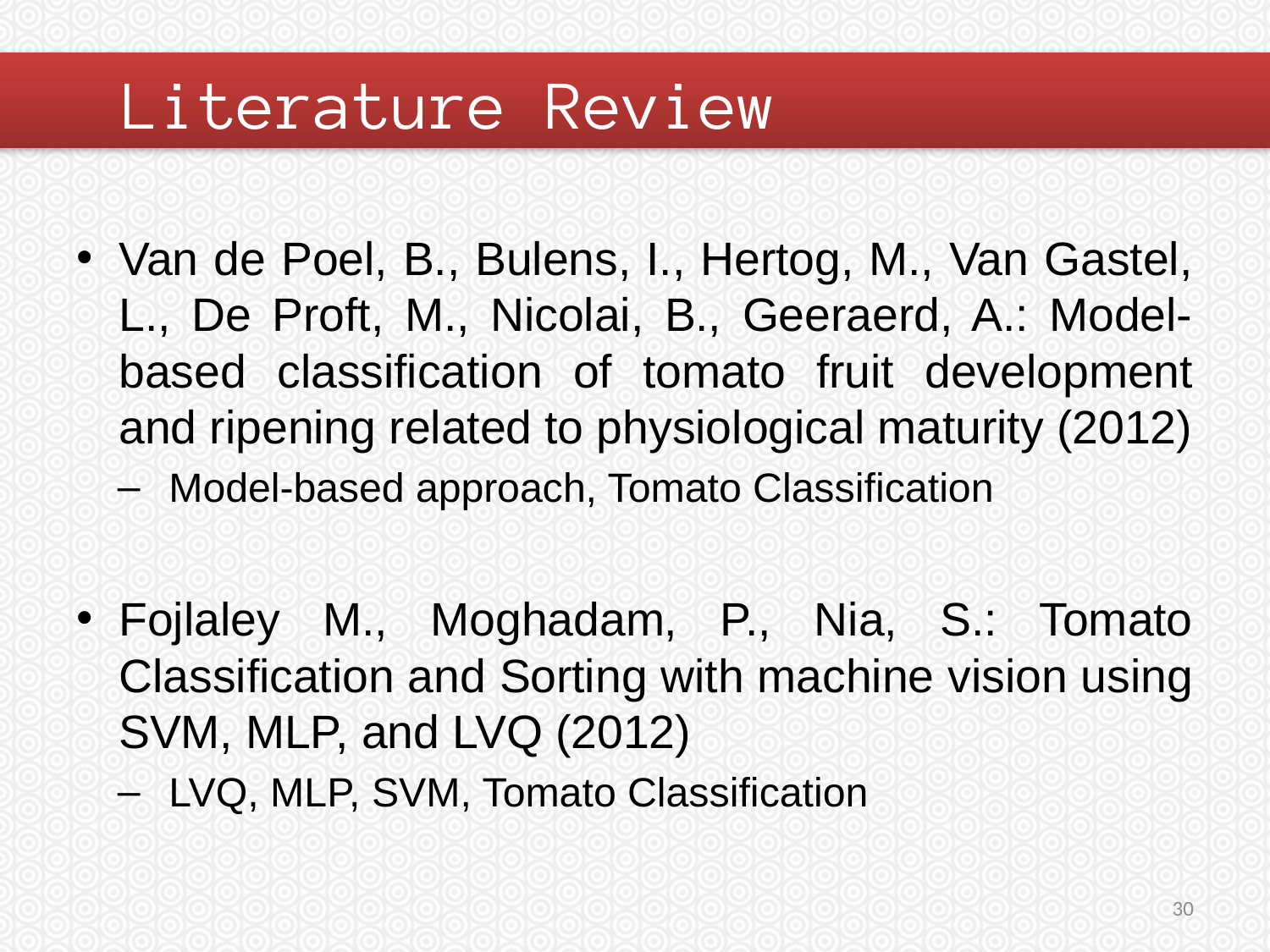

#
	Literature Review
Van de Poel, B., Bulens, I., Hertog, M., Van Gastel, L., De Proft, M., Nicolai, B., Geeraerd, A.: Model-based classification of tomato fruit development and ripening related to physiological maturity (2012)
Model-based approach, Tomato Classification

Fojlaley M., Moghadam, P., Nia, S.: Tomato Classification and Sorting with machine vision using SVM, MLP, and LVQ (2012)
LVQ, MLP, SVM, Tomato Classification

30